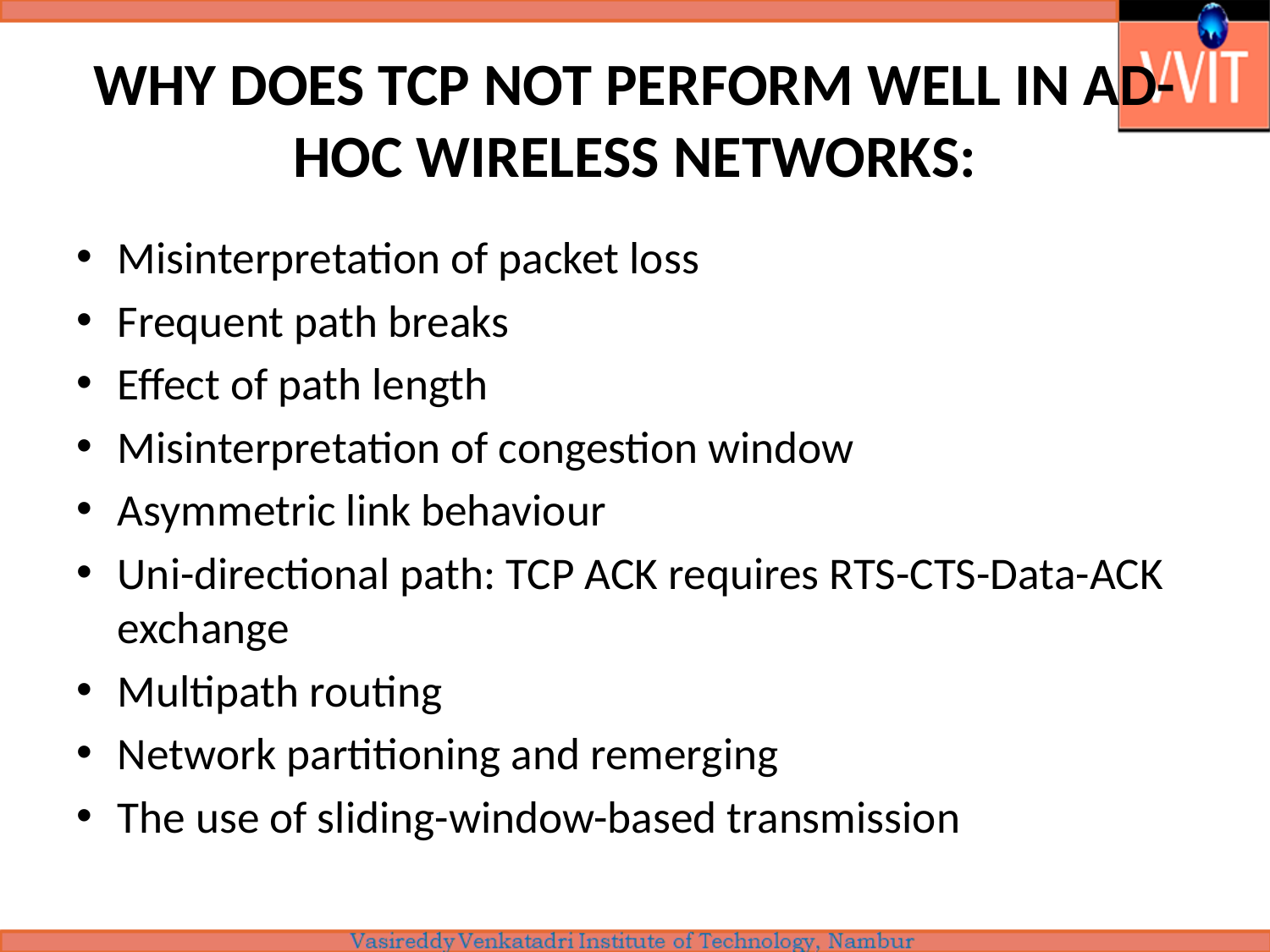

# WHY DOES TCP NOT PERFORM WELL IN AD-HOC WIRELESS NETWORKS:
Misinterpretation of packet loss
Frequent path breaks
Effect of path length
Misinterpretation of congestion window
Asymmetric link behaviour
Uni-directional path: TCP ACK requires RTS-CTS-Data-ACK exchange
Multipath routing
Network partitioning and remerging
The use of sliding-window-based transmission